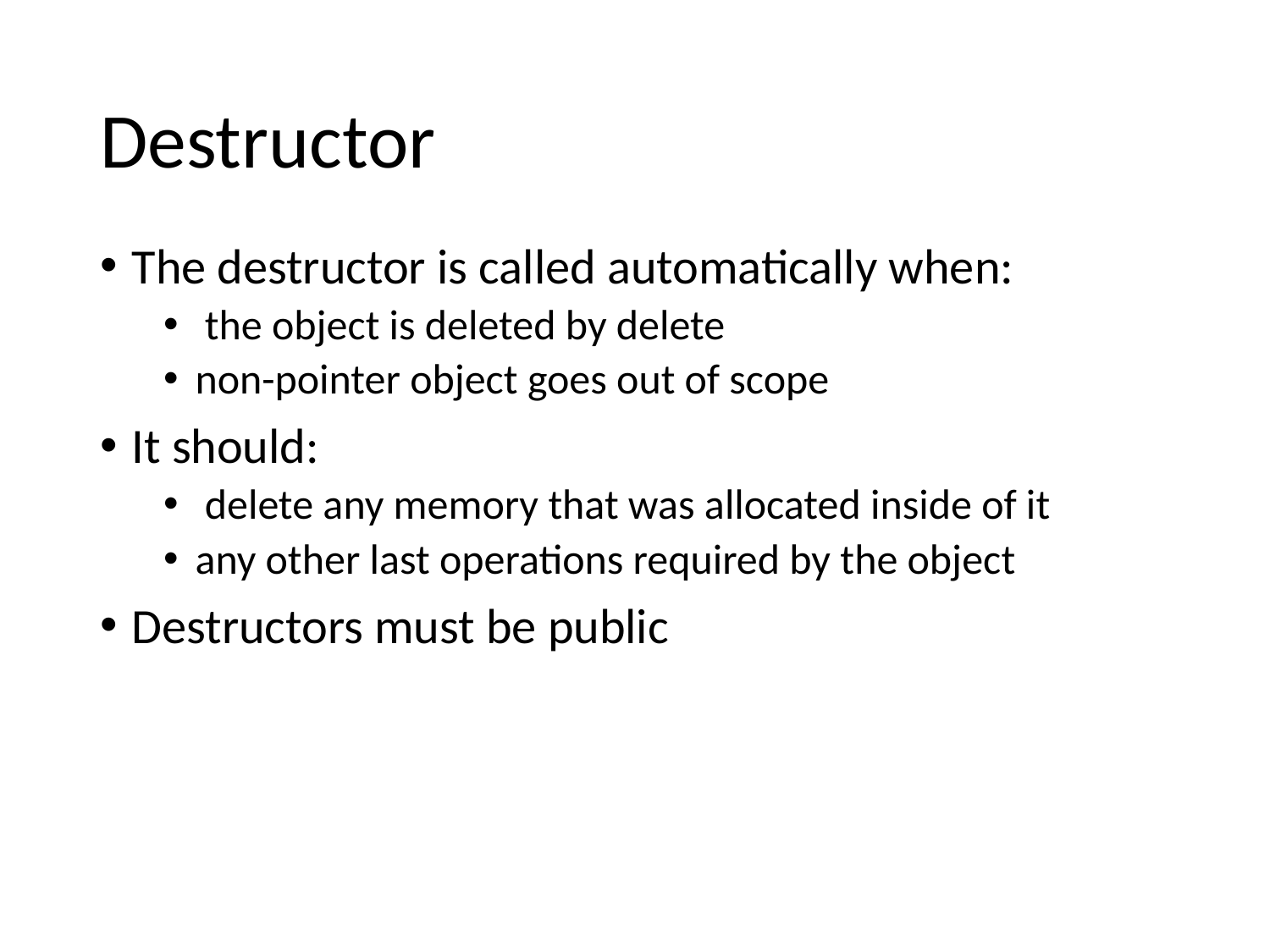

# Destructor
The destructor is called automatically when:
 the object is deleted by delete
non-pointer object goes out of scope
It should:
 delete any memory that was allocated inside of it
any other last operations required by the object
Destructors must be public